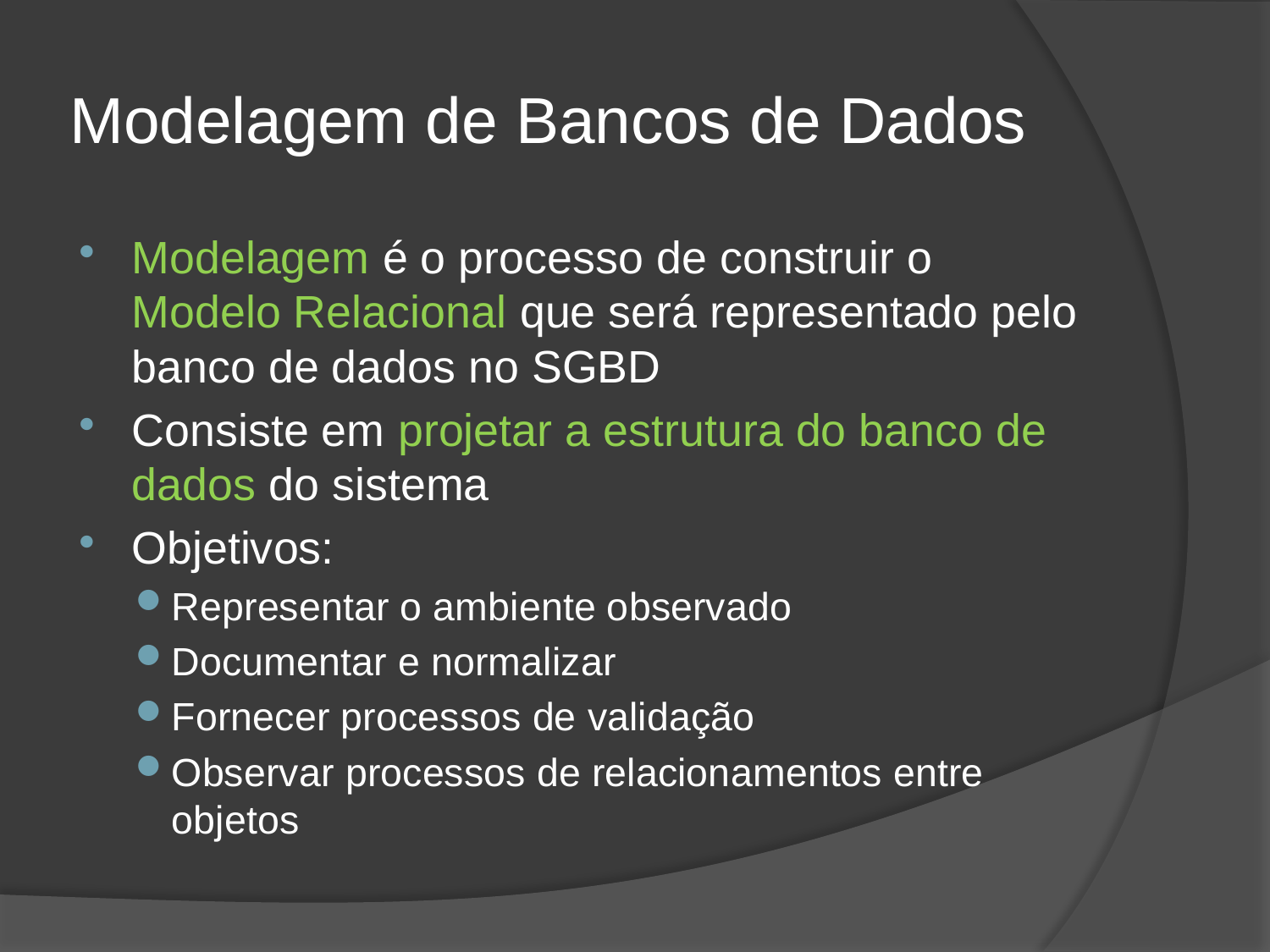

# Modelagem de Bancos de Dados
Modelagem é o processo de construir o Modelo Relacional que será representado pelo banco de dados no SGBD
Consiste em projetar a estrutura do banco de dados do sistema
Objetivos:
Representar o ambiente observado
Documentar e normalizar
Fornecer processos de validação
Observar processos de relacionamentos entre objetos